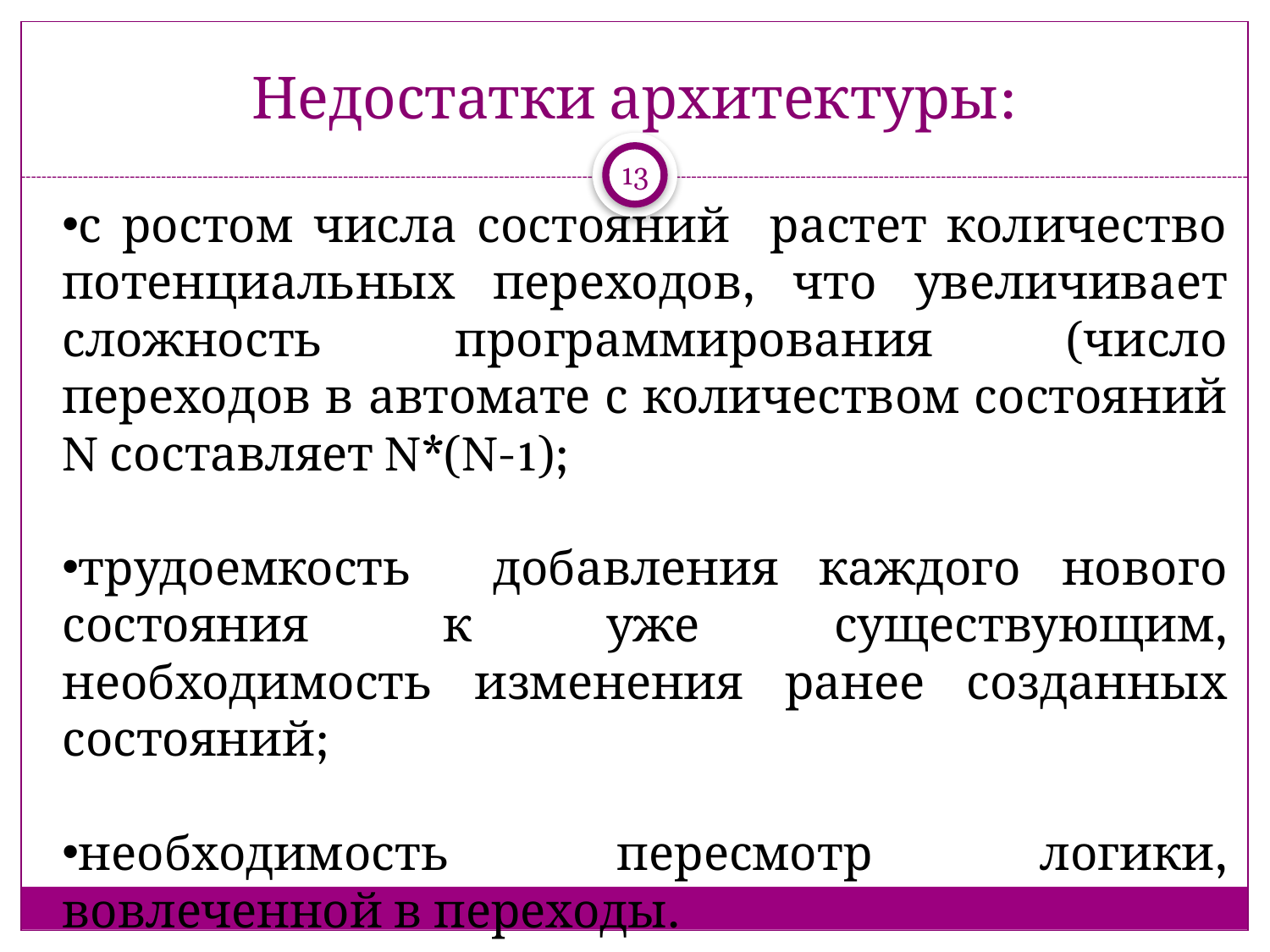

# Недостатки архитектуры:
13
с ростом числа состояний  растет количество потенциальных переходов, что увеличивает сложность программирования (число переходов в автомате с количеством состояний N составляет N*(N-1);

трудоемкость  добавления каждого нового состояния к уже существующим, необходимость изменения ранее созданных состояний;

необходимость пересмотр логики, вовлеченной в переходы.